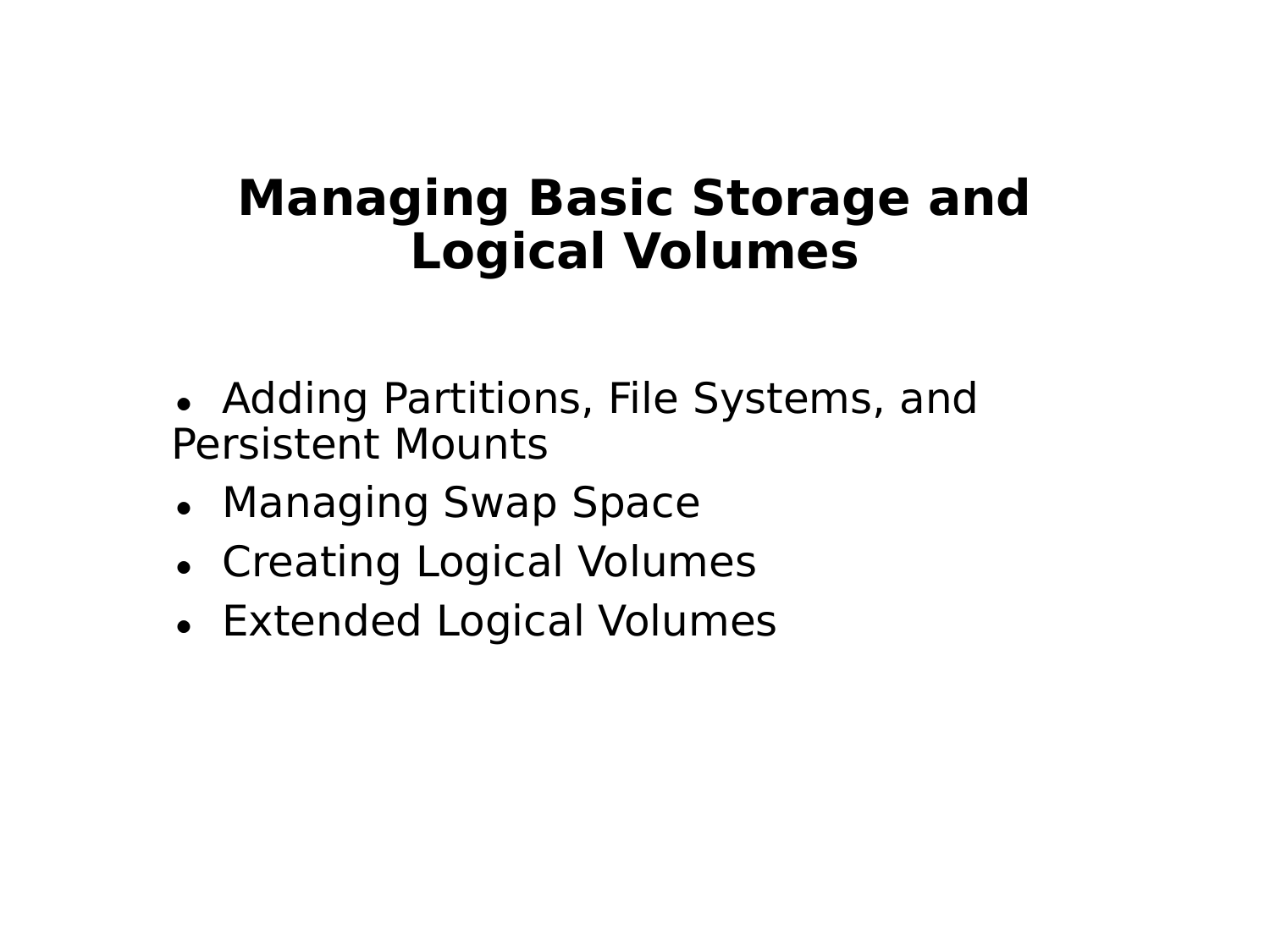

# Managing Basic Storage and Logical Volumes
• Adding Partitions, File Systems, and Persistent Mounts
• Managing Swap Space
• Creating Logical Volumes
• Extended Logical Volumes